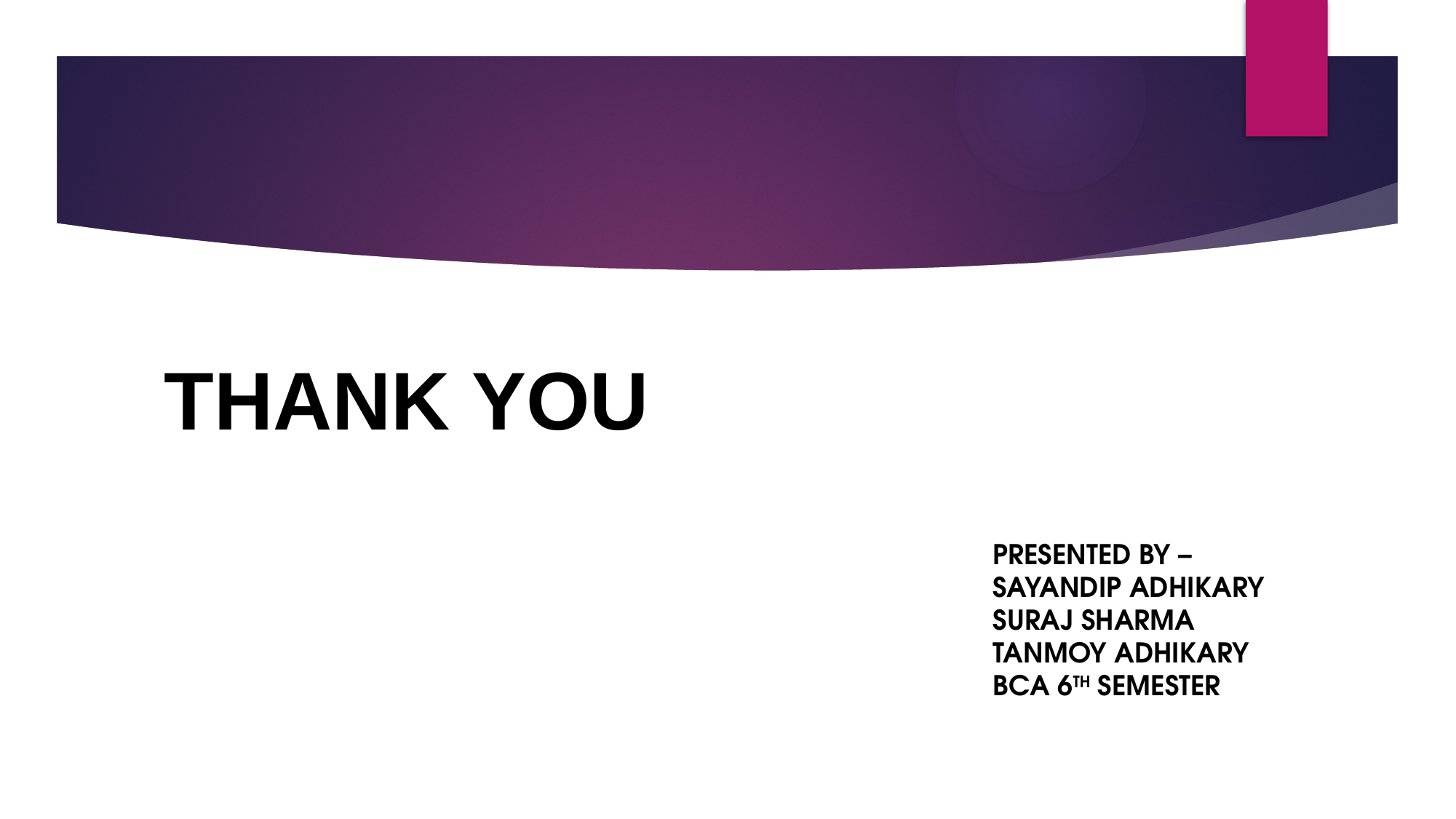

THANK YOU
PRESENTED BY –
SAYANDIP ADHIKARY
SURAJ SHARMA
TANMOY ADHIKARY
BCA 6TH SEMESTER